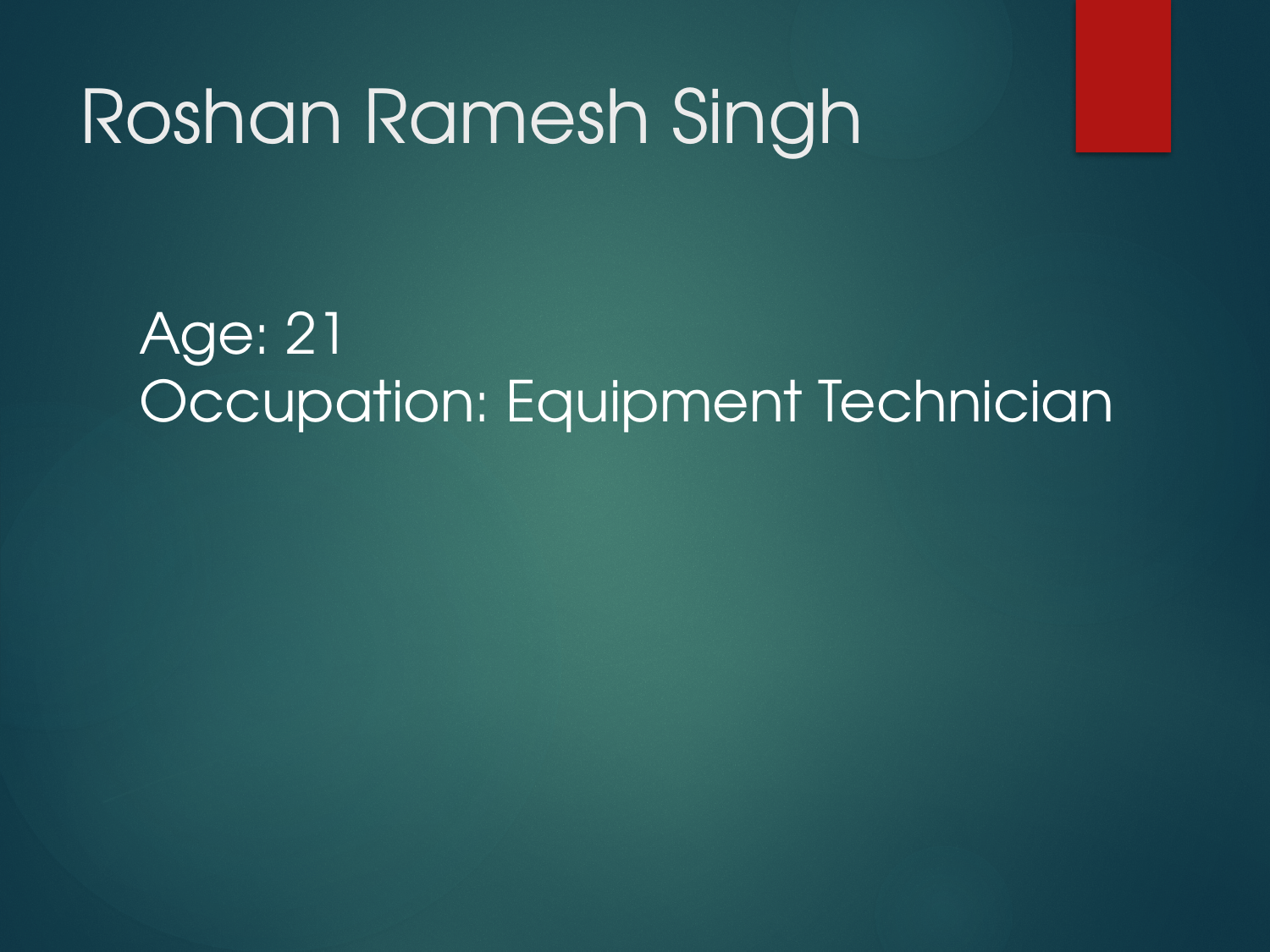

# Roshan Ramesh Singh

Age: 21
Occupation: Equipment Technician